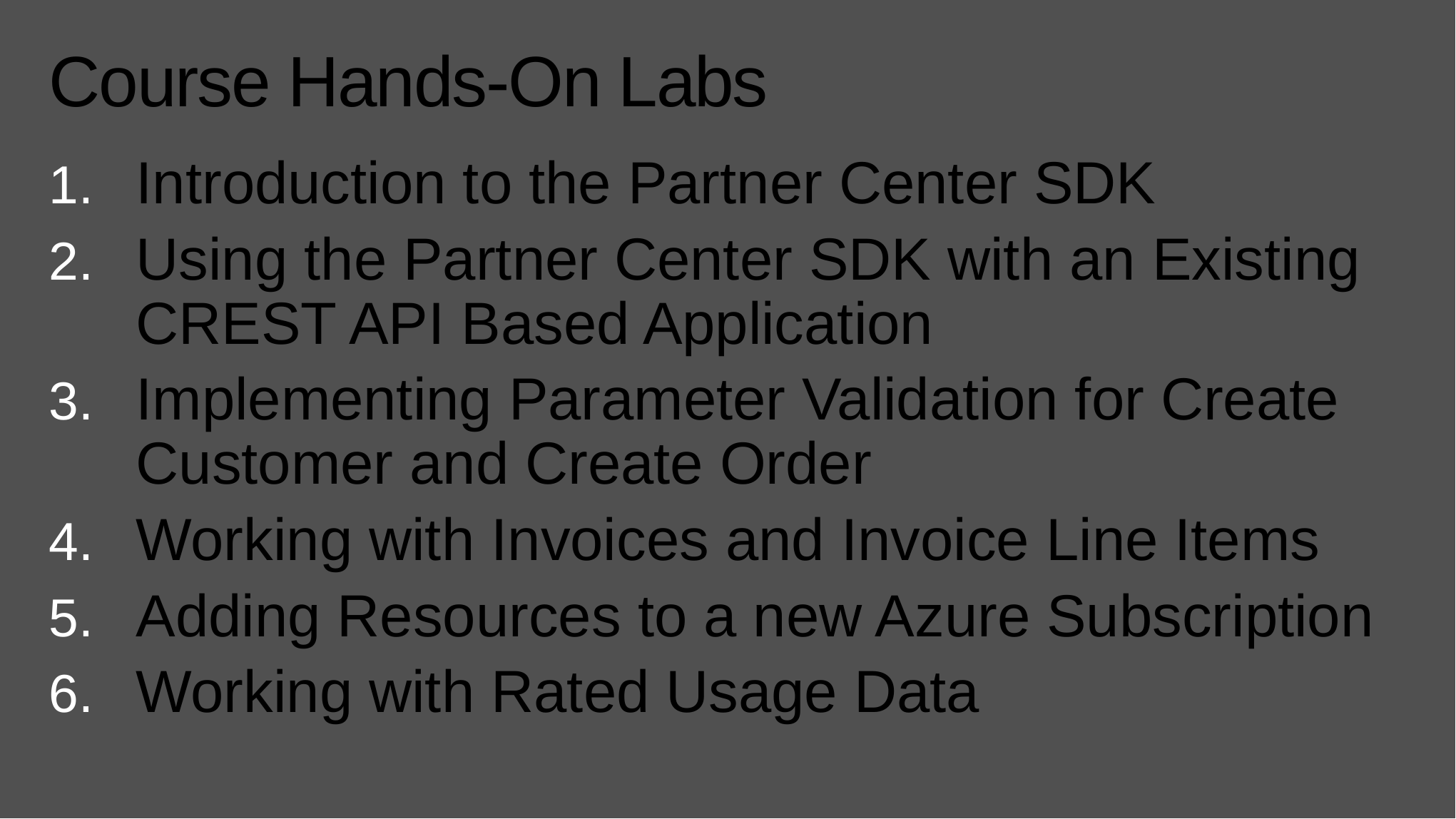

# Course Hands-On Labs
Introduction to the Partner Center SDK
Using the Partner Center SDK with an Existing CREST API Based Application
Implementing Parameter Validation for Create Customer and Create Order
Working with Invoices and Invoice Line Items
Adding Resources to a new Azure Subscription
Working with Rated Usage Data